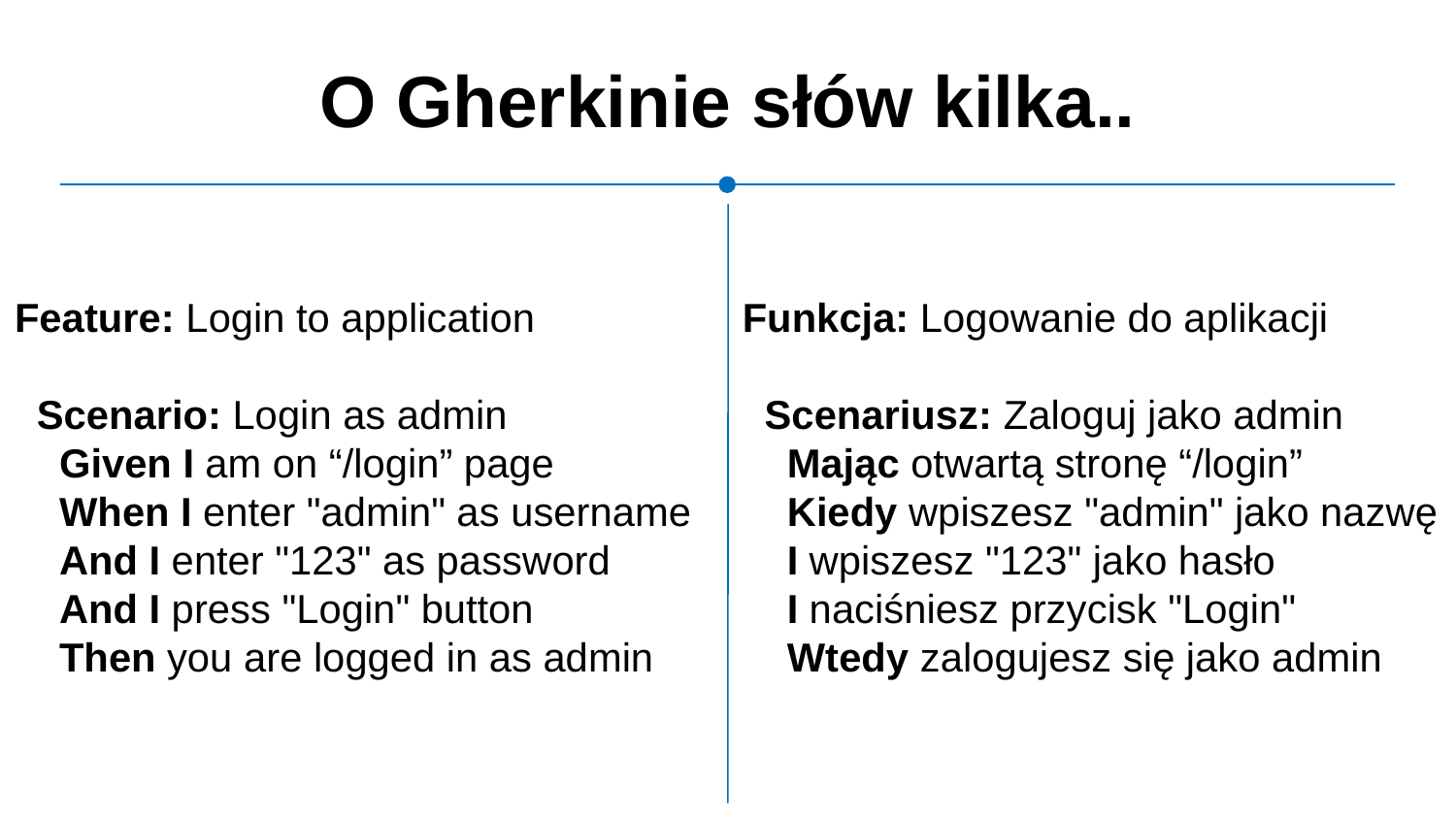

# O Gherkinie słów kilka..

Feature: Login to application

  Scenario: Login as admin
    Given I am on “/login” page
    When I enter "admin" as username
    And I enter "123" as password
    And I press "Login" button
    Then you are logged in as admin

Funkcja: Logowanie do aplikacji
  Scenariusz: Zaloguj jako admin
    Mając otwartą stronę “/login”
    Kiedy wpiszesz "admin" jako nazwę
    I wpiszesz "123" jako hasło
    I naciśniesz przycisk "Login"
    Wtedy zalogujesz się jako admin